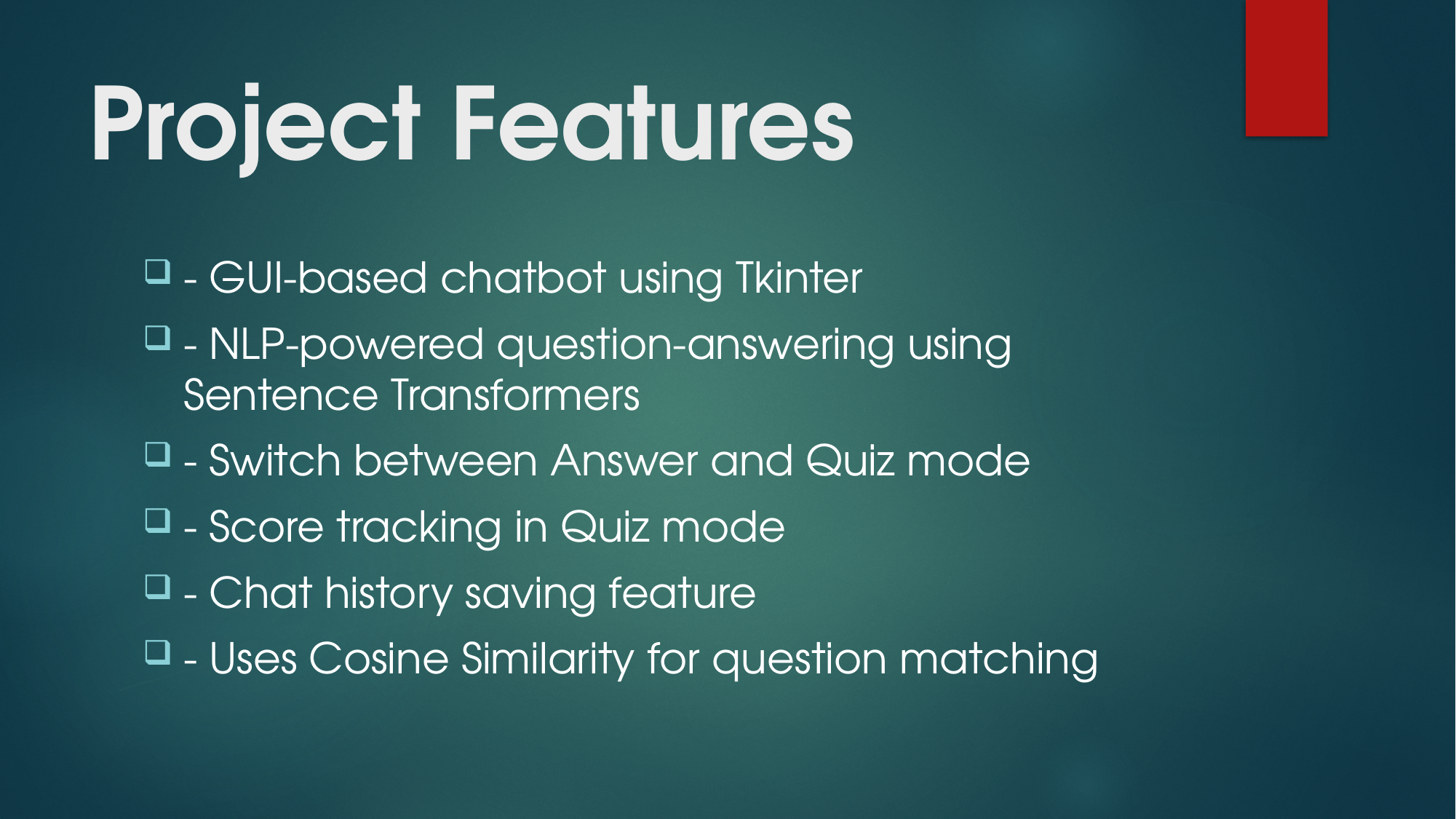

# Project Features
- GUI-based chatbot using Tkinter
- NLP-powered question-answering using Sentence Transformers
- Switch between Answer and Quiz mode
- Score tracking in Quiz mode
- Chat history saving feature
- Uses Cosine Similarity for question matching